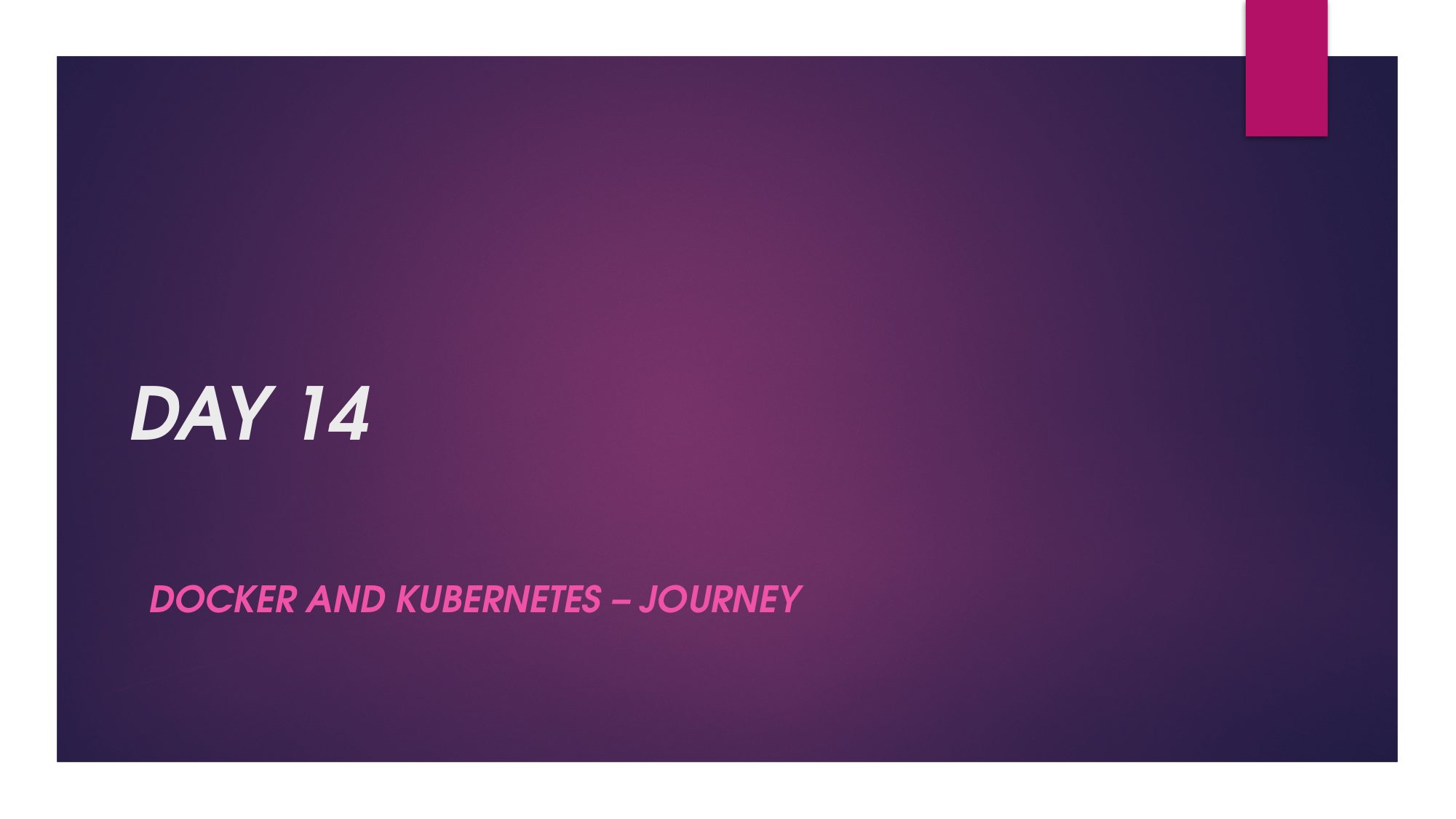

# DAY 14
docker and Kubernetes – Journey